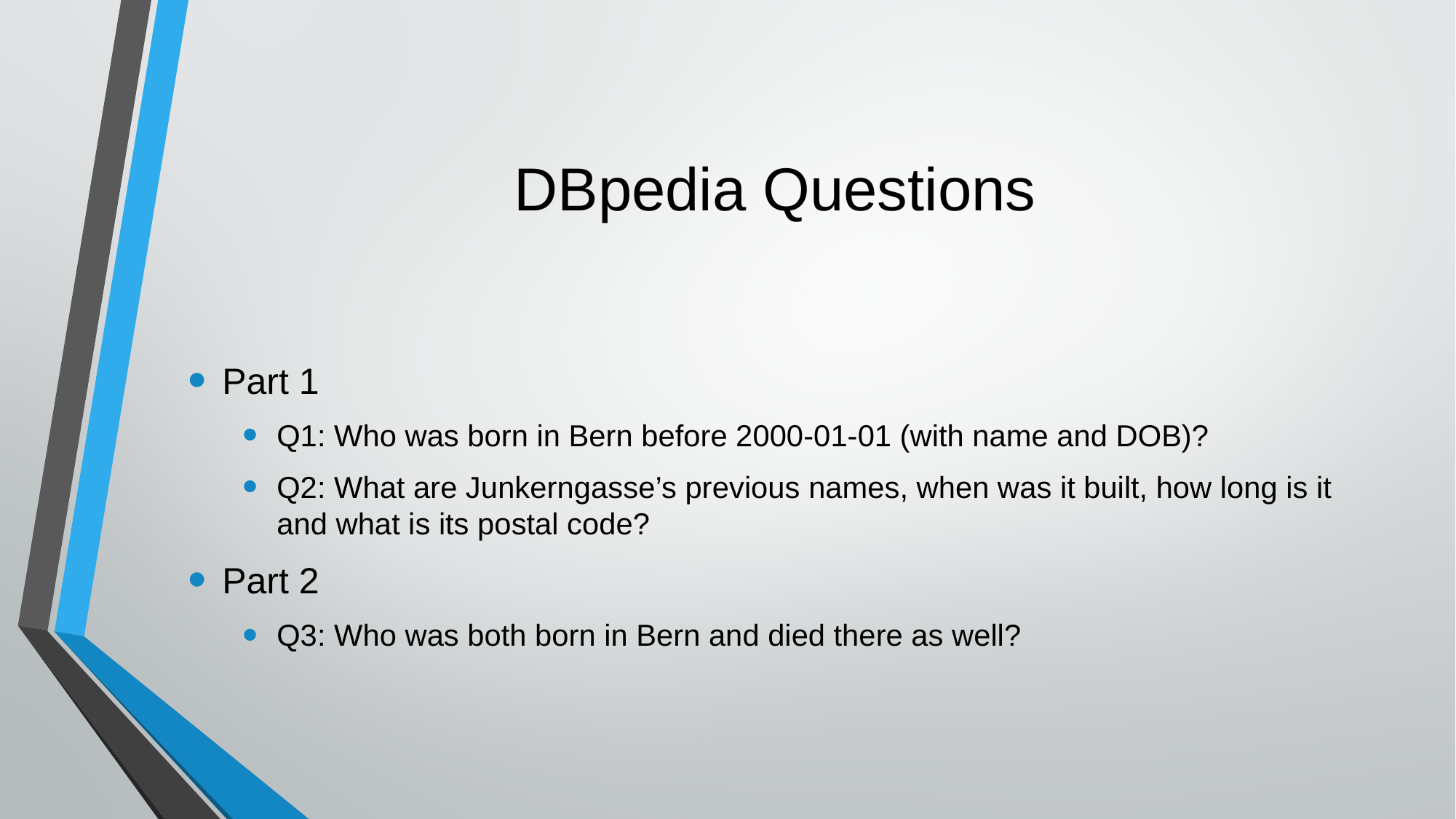

# DBpedia Questions
Part 1
Q1: Who was born in Bern before 2000-01-01 (with name and DOB)?
Q2: What are Junkerngasse’s previous names, when was it built, how long is it and what is its postal code?
Part 2
Q3: Who was both born in Bern and died there as well?